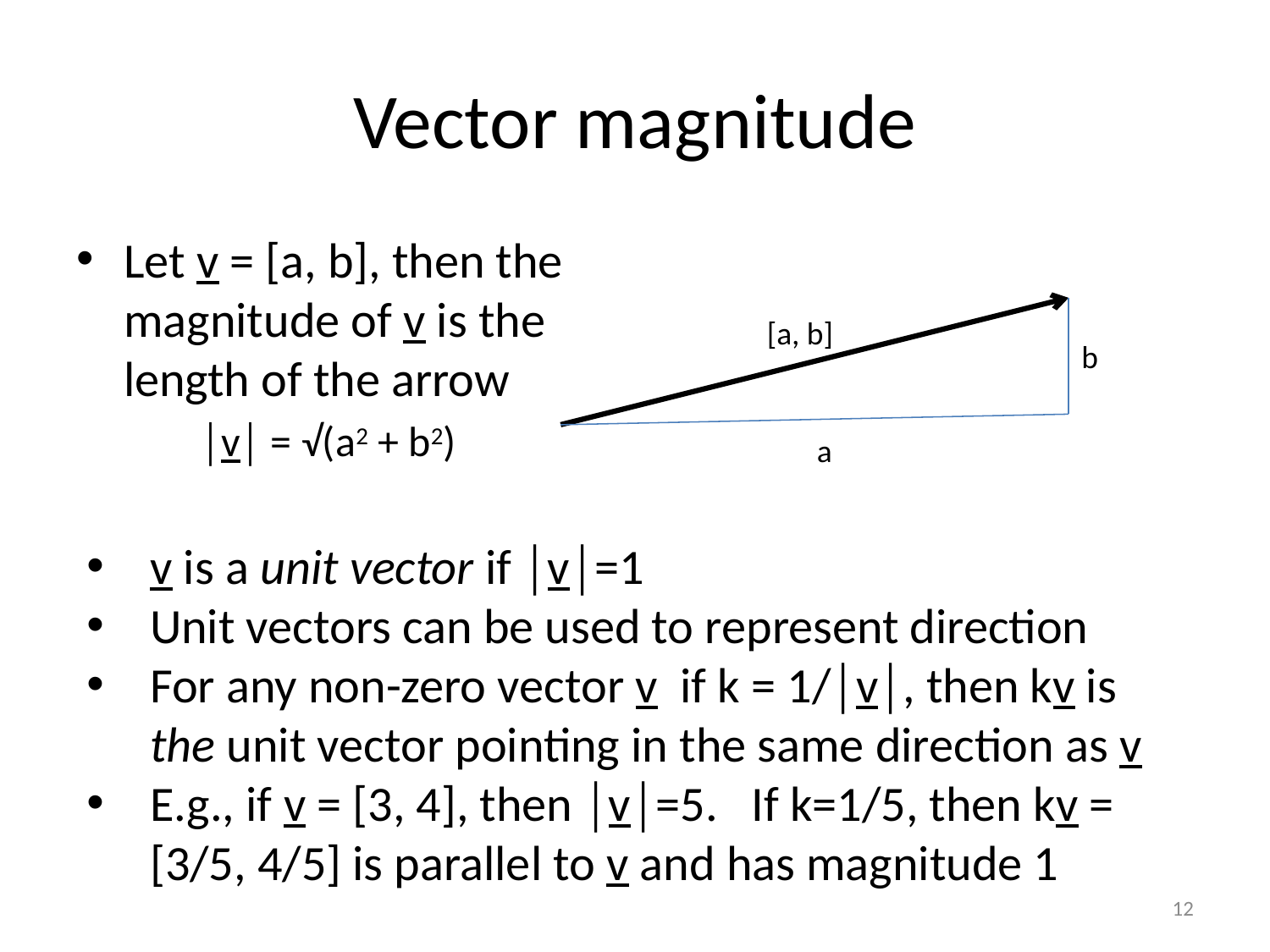

# Vector magnitude
Let v = [a, b], then the magnitude of v is the length of the arrow
│v│ = √(a2 + b2)

[a, b]
b
a
v is a unit vector if │v│=1
Unit vectors can be used to represent direction
For any non-zero vector v  if k = 1/│v│, then kv is the unit vector pointing in the same direction as v
E.g., if v = [3, 4], then │v│=5.   If k=1/5, then kv = [3/5, 4/5] is parallel to v and has magnitude 1
12